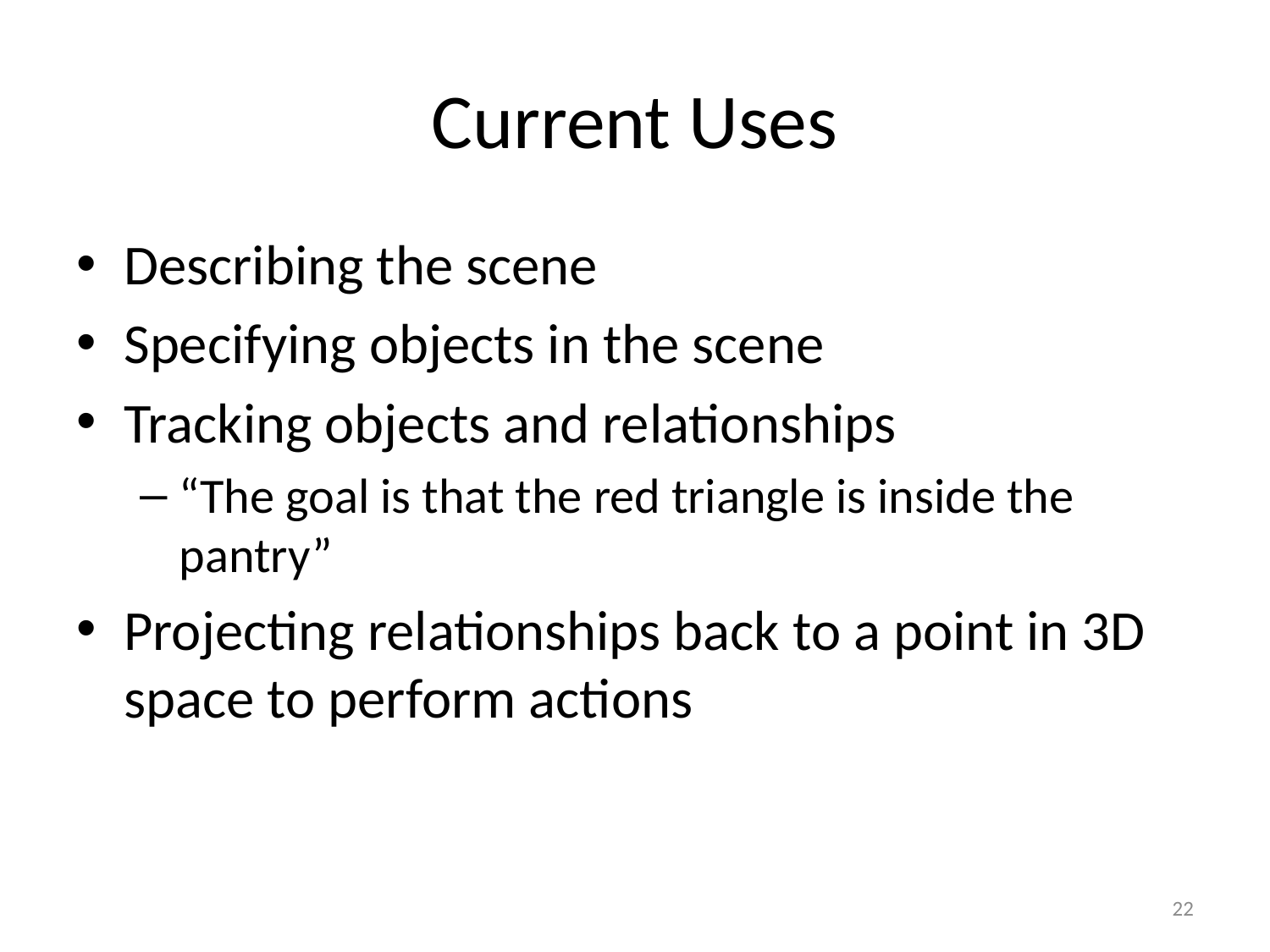

# Current Uses
Describing the scene
Specifying objects in the scene
Tracking objects and relationships
“The goal is that the red triangle is inside the pantry”
Projecting relationships back to a point in 3D space to perform actions
22